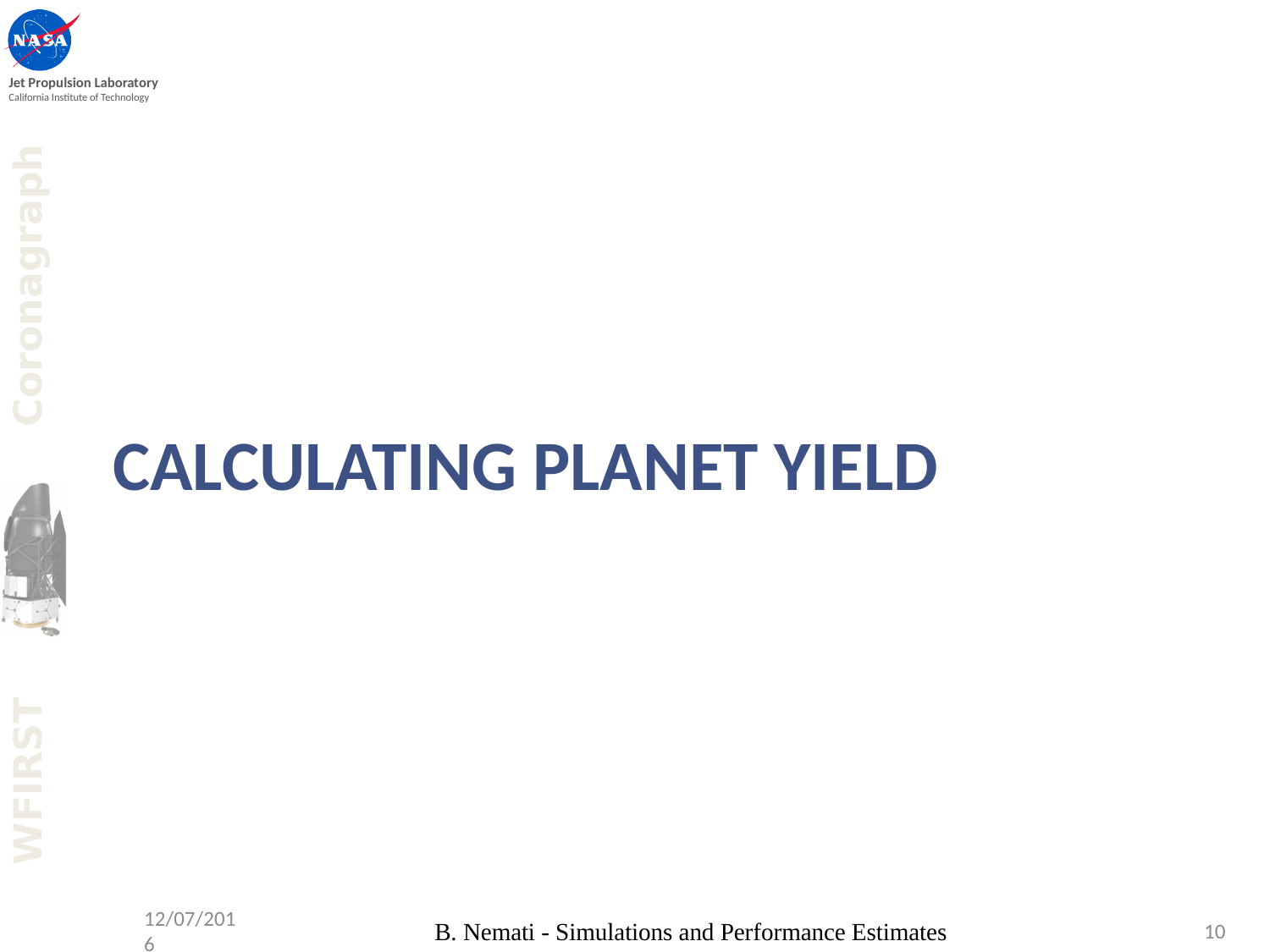

# Calculating Planet Yield
12/07/2016
B. Nemati - Simulations and Performance Estimates
10